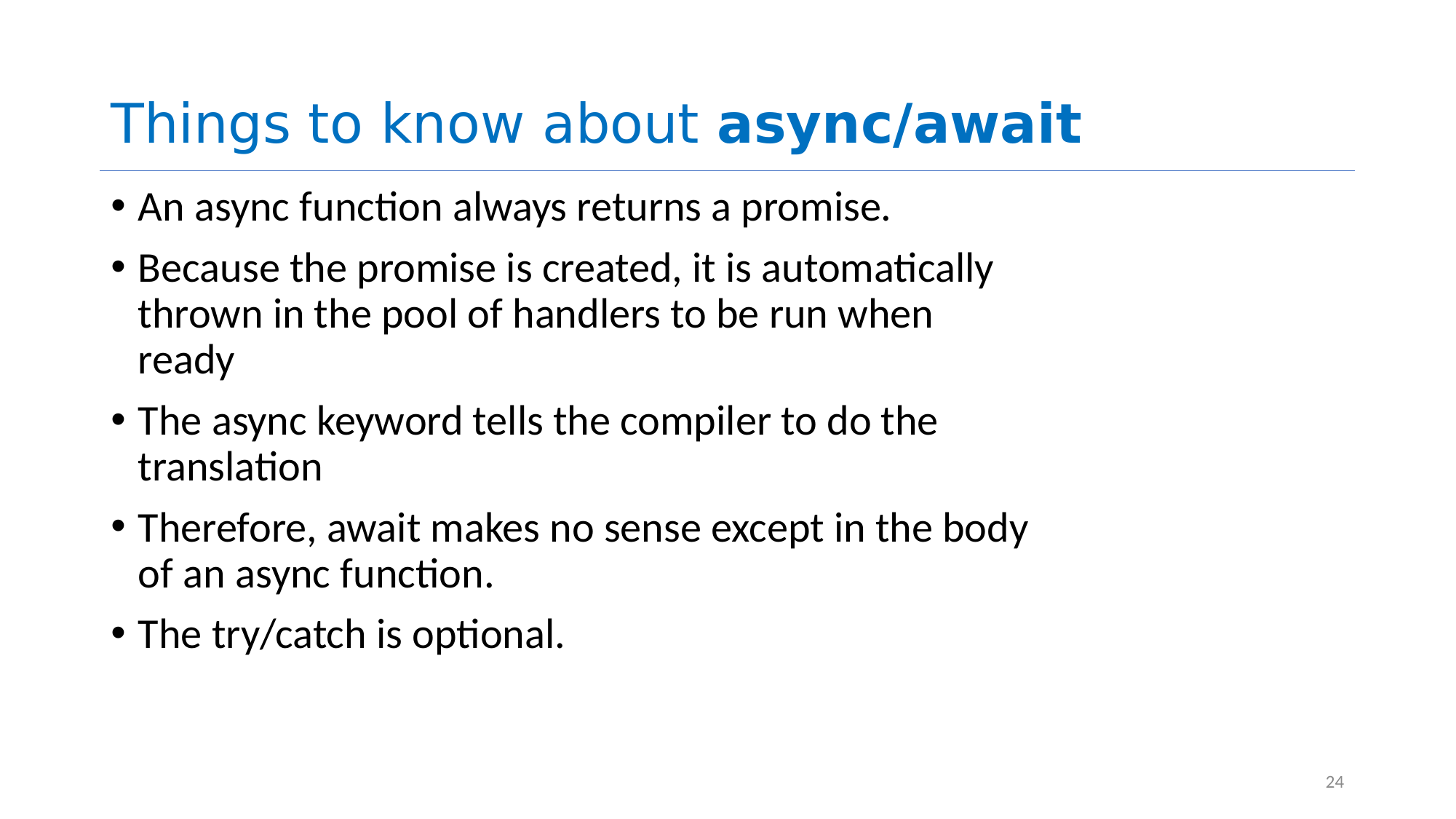

# Things to know about async/await
An async function always returns a promise.
Because the promise is created, it is automatically thrown in the pool of handlers to be run when ready
The async keyword tells the compiler to do the translation
Therefore, await makes no sense except in the body of an async function.
The try/catch is optional.
24